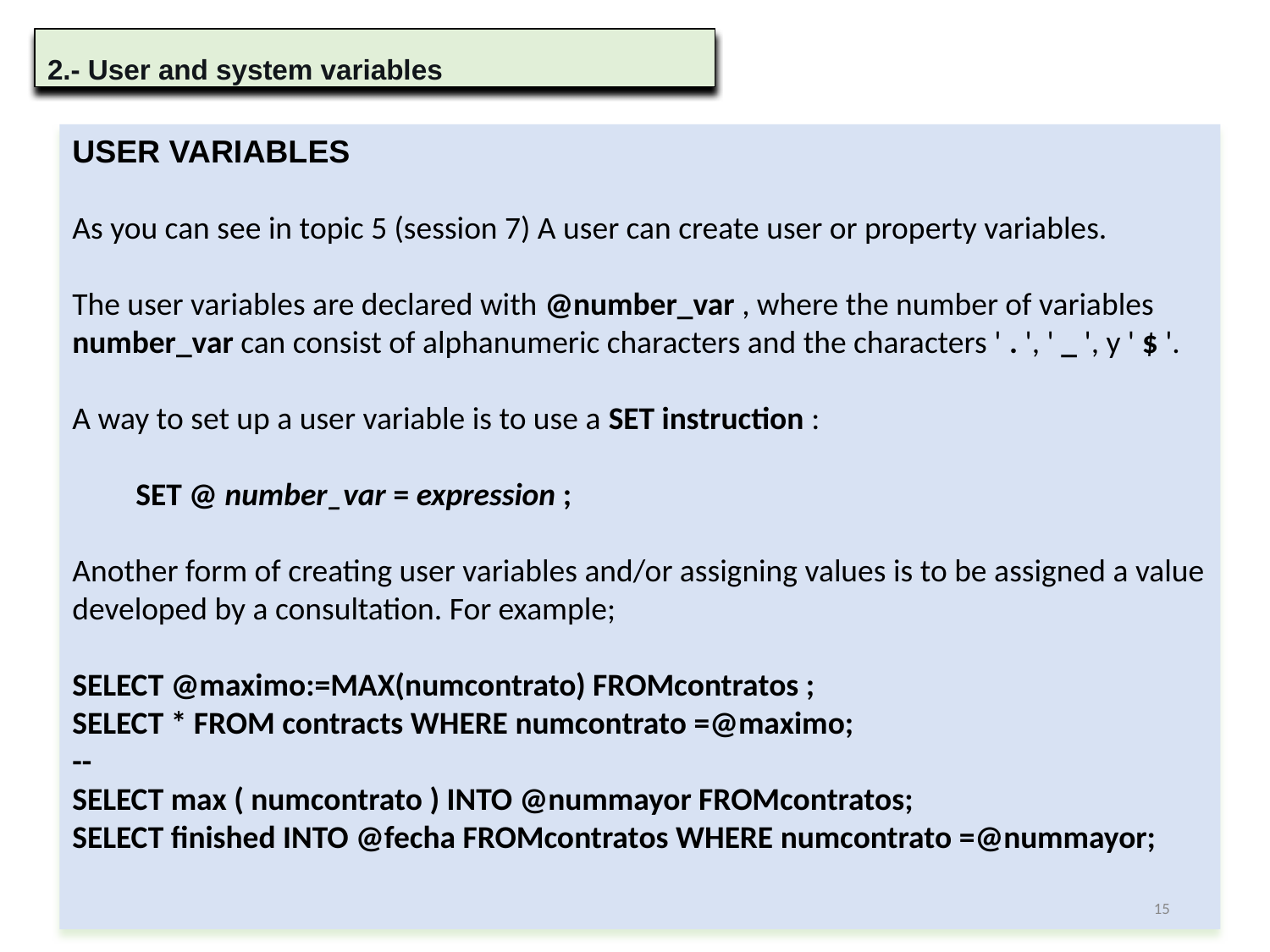

2.- User and system variables
USER VARIABLES

As you can see in topic 5 (session 7) A user can create user or property variables.

The user variables are declared with @number_var , where the number of variables number_var can consist of alphanumeric characters and the characters ' . ', ' _ ', y ' $ '.

A way to set up a user variable is to use a SET instruction :

SET @ number_var = expression ;

Another form of creating user variables and/or assigning values is to be assigned a value developed by a consultation. For example;

SELECT @maximo:=MAX(numcontrato) FROMcontratos ;
SELECT * FROM contracts WHERE numcontrato =@maximo;
--
SELECT max ( numcontrato ) INTO @nummayor FROMcontratos;
SELECT finished INTO @fecha FROMcontratos WHERE numcontrato =@nummayor;

15